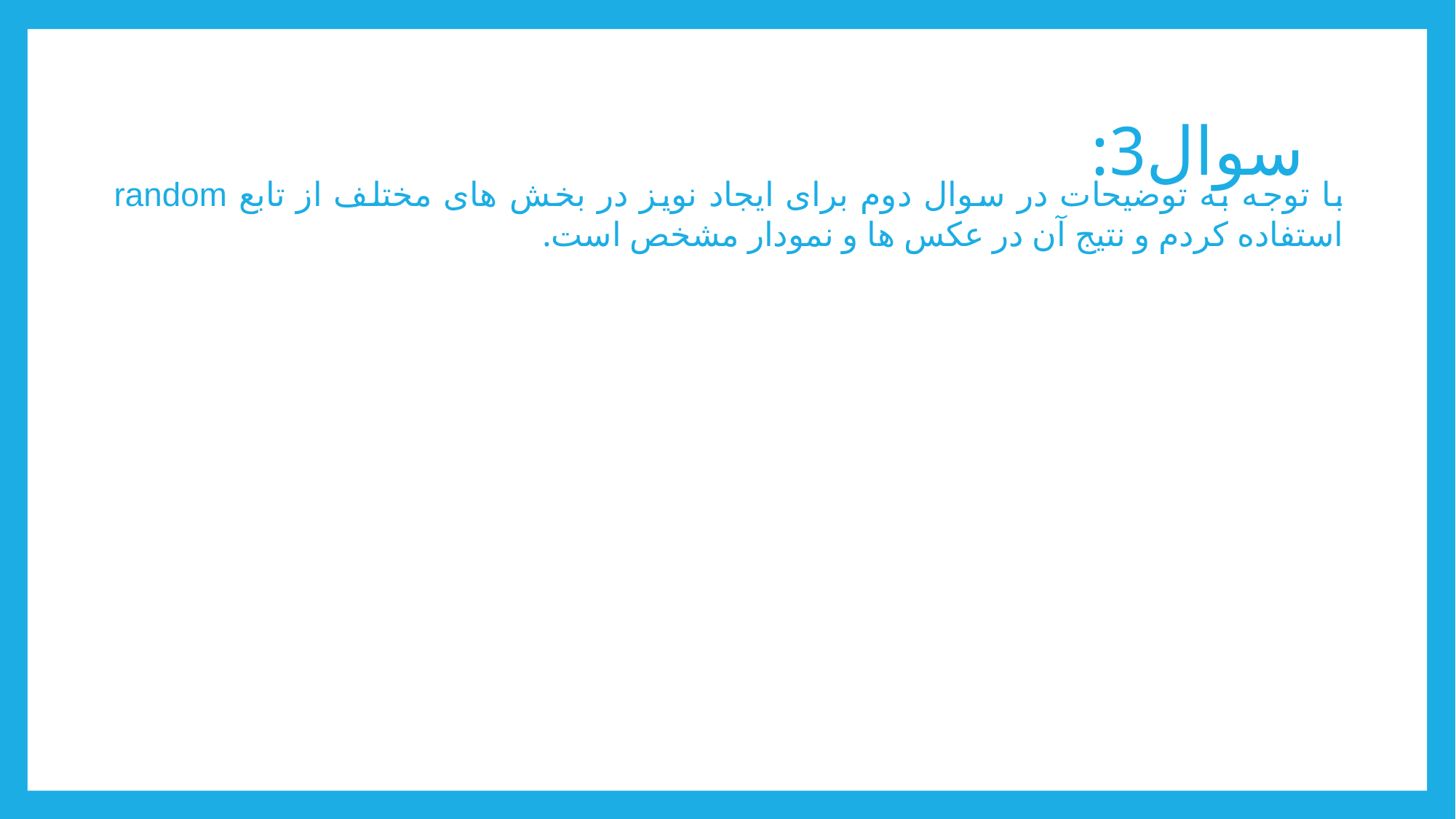

# سوال3:

با توجه به توضیحات در سوال دوم برای ایجاد نویز در بخش های مختلف از تابع random استفاده کردم و نتیج آن در عکس ها و نمودار مشخص است.